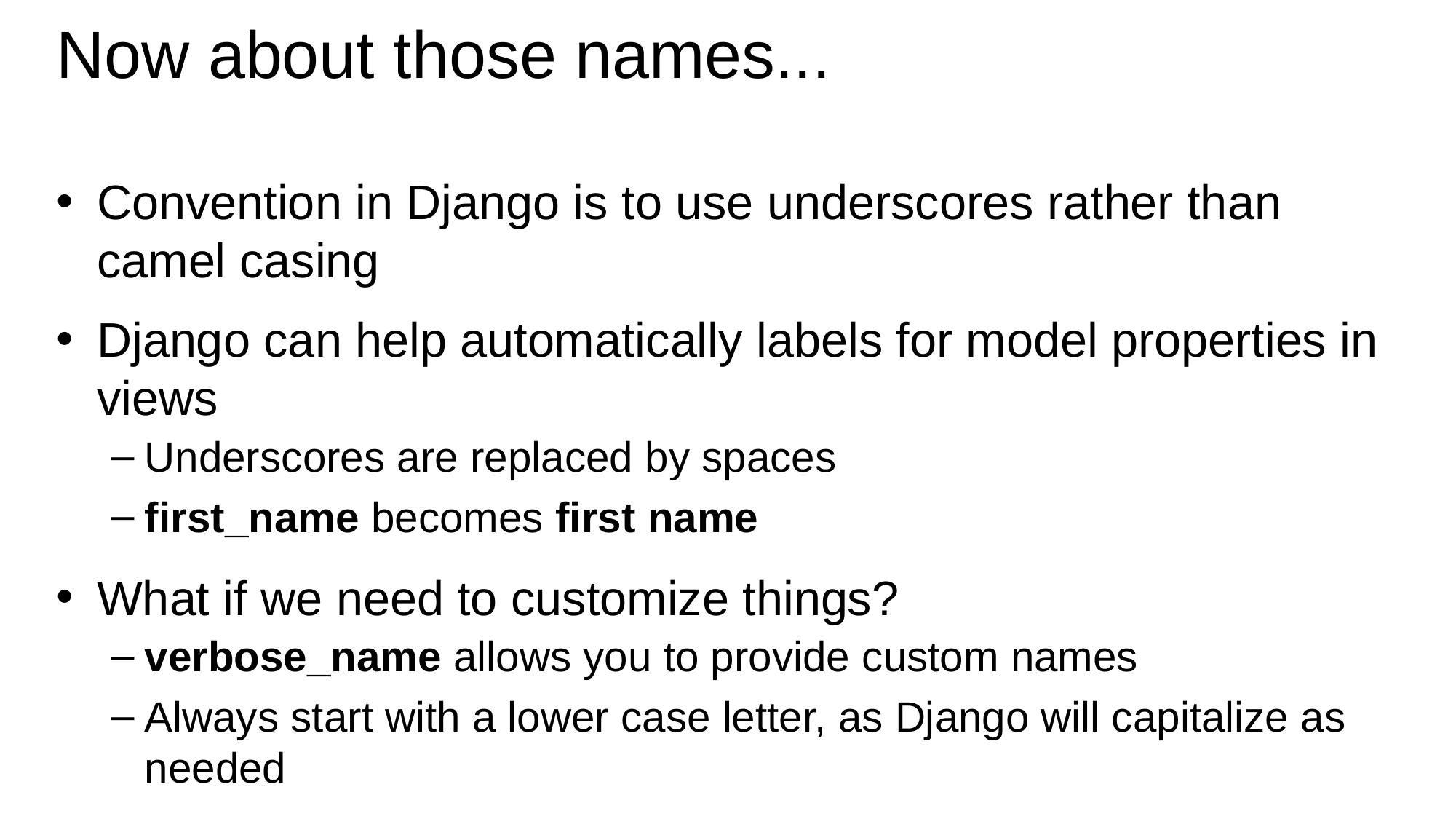

# Now about those names...
Convention in Django is to use underscores rather than camel casing
Django can help automatically labels for model properties in views
Underscores are replaced by spaces
first_name becomes first name
What if we need to customize things?
verbose_name allows you to provide custom names
Always start with a lower case letter, as Django will capitalize as needed